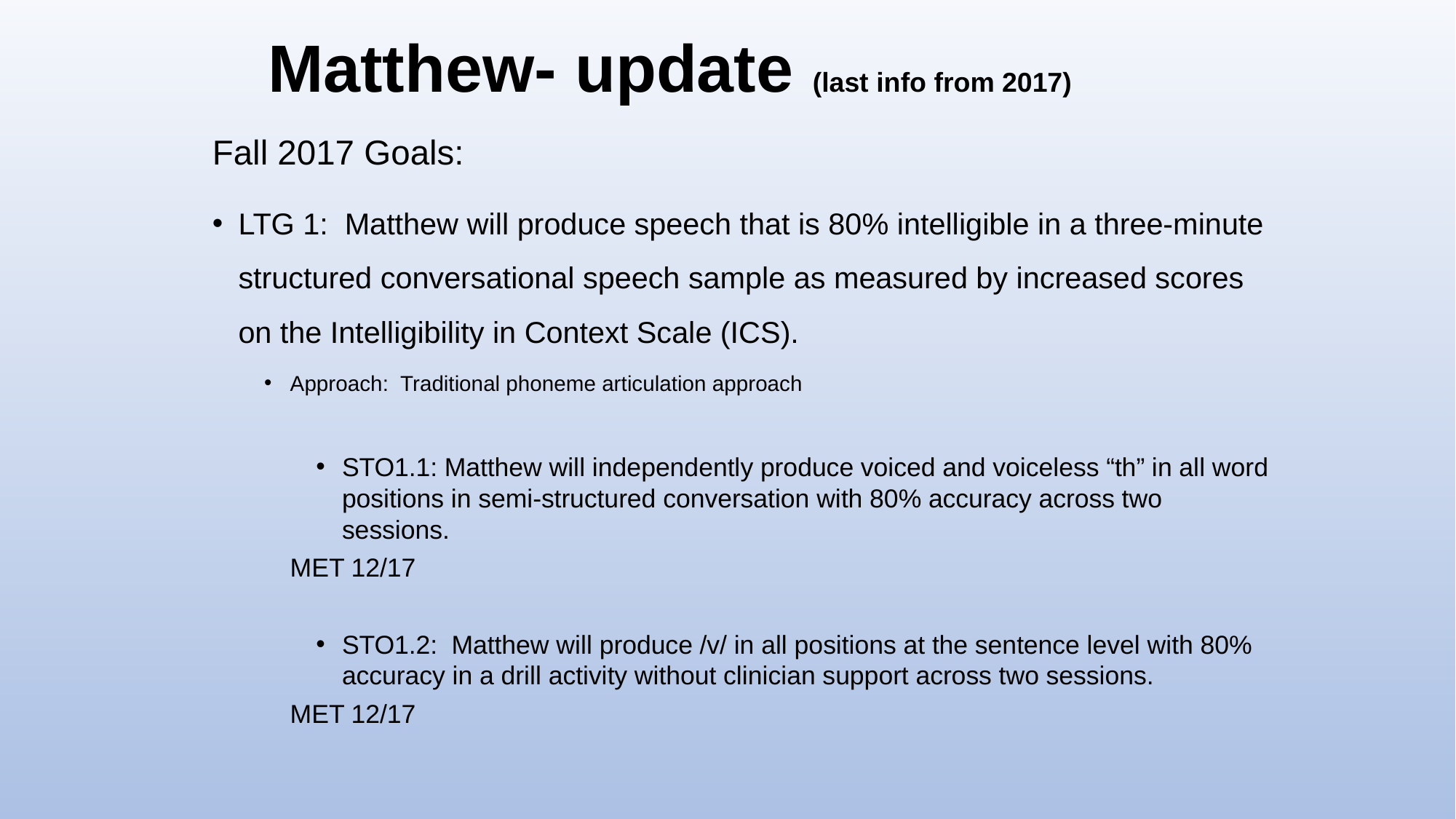

# Matthew- update (last info from 2017)
Fall 2017 Goals:
LTG 1:  Matthew will produce speech that is 80% intelligible in a three-minute structured conversational speech sample as measured by increased scores on the Intelligibility in Context Scale (ICS).
Approach:  Traditional phoneme articulation approach

STO1.1: Matthew will independently produce voiced and voiceless “th” in all word positions in semi-structured conversation with 80% accuracy across two sessions.
	MET 12/17

STO1.2:  Matthew will produce /v/ in all positions at the sentence level with 80% accuracy in a drill activity without clinician support across two sessions.
	MET 12/17